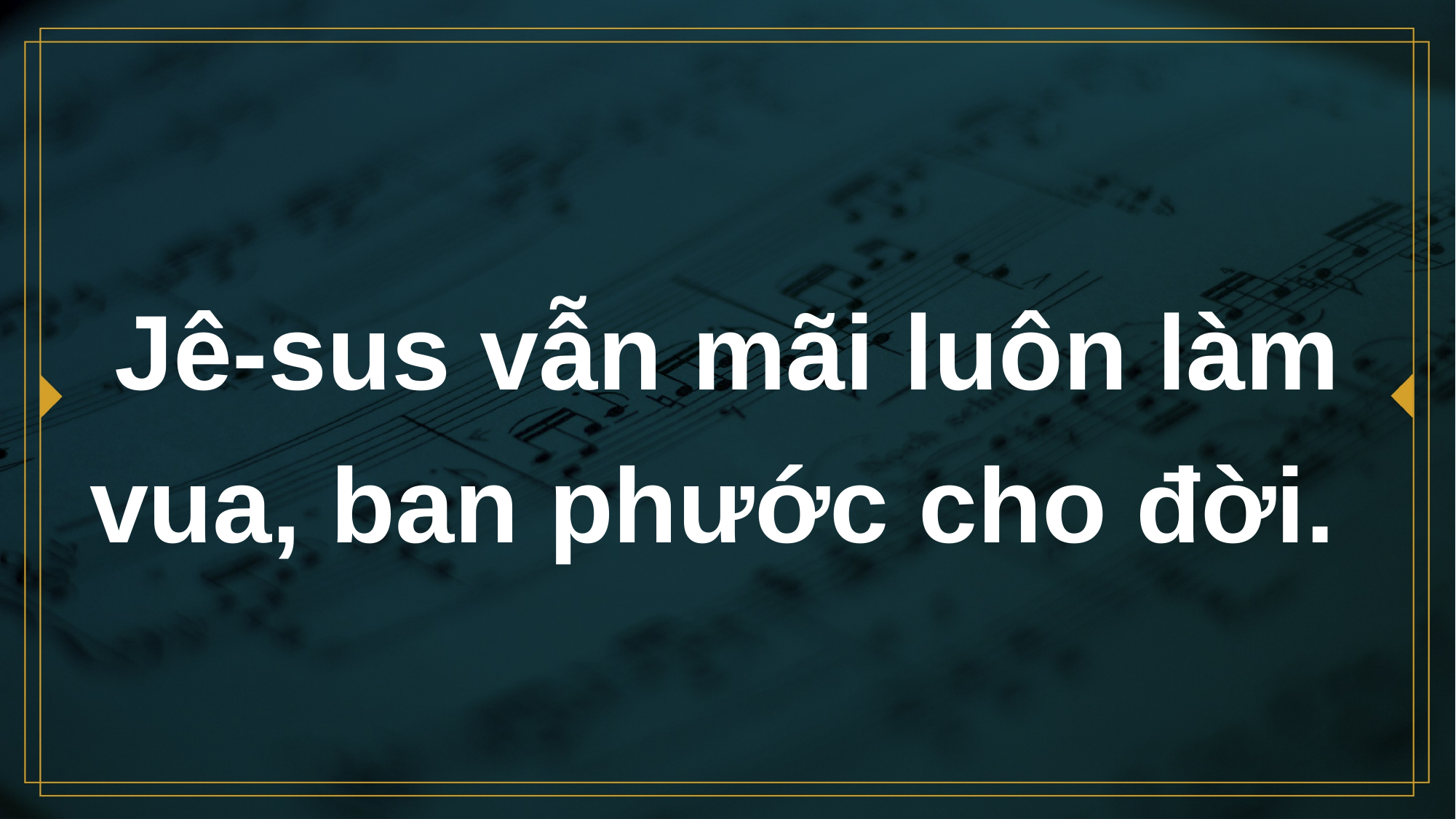

# Jê-sus vẫn mãi luôn làm vua, ban phước cho đời.